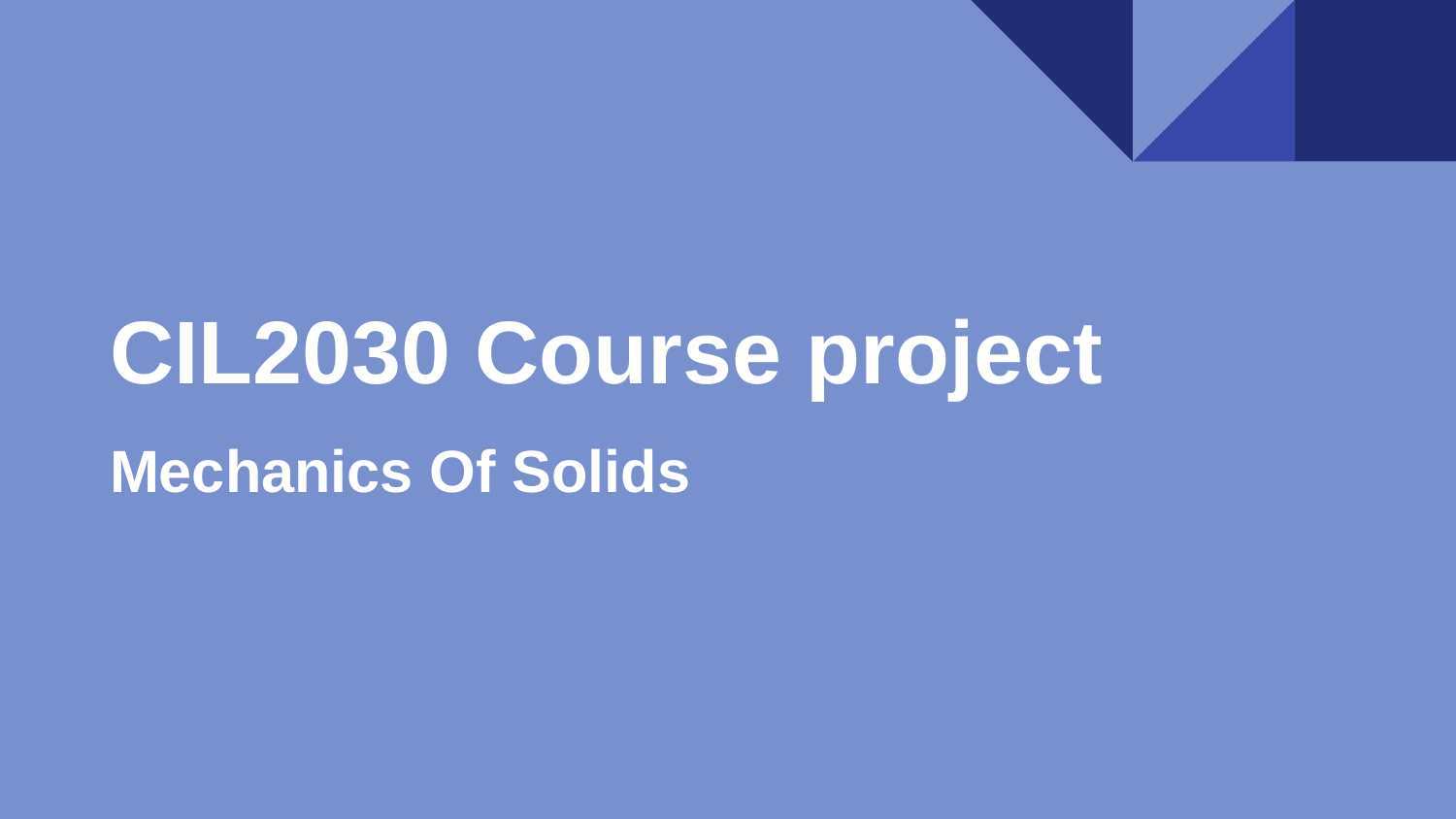

# CIL2030 Course project
Mechanics Of Solids